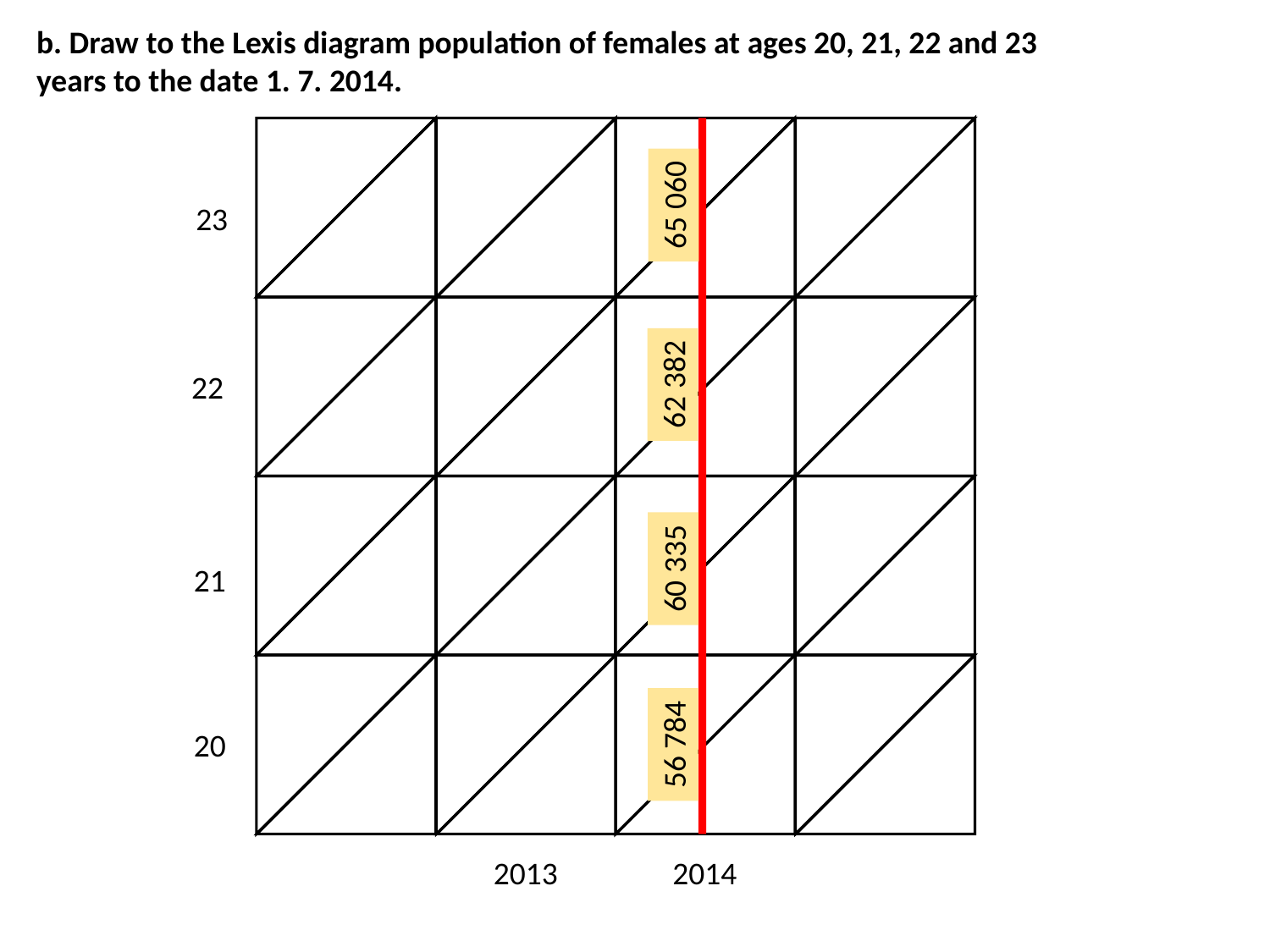

b. Draw to the Lexis diagram population of females at ages 20, 21, 22 and 23 years to the date 1. 7. 2014.

65 060
23

62 382
22

60 335
21

56 784
20
2013
2014